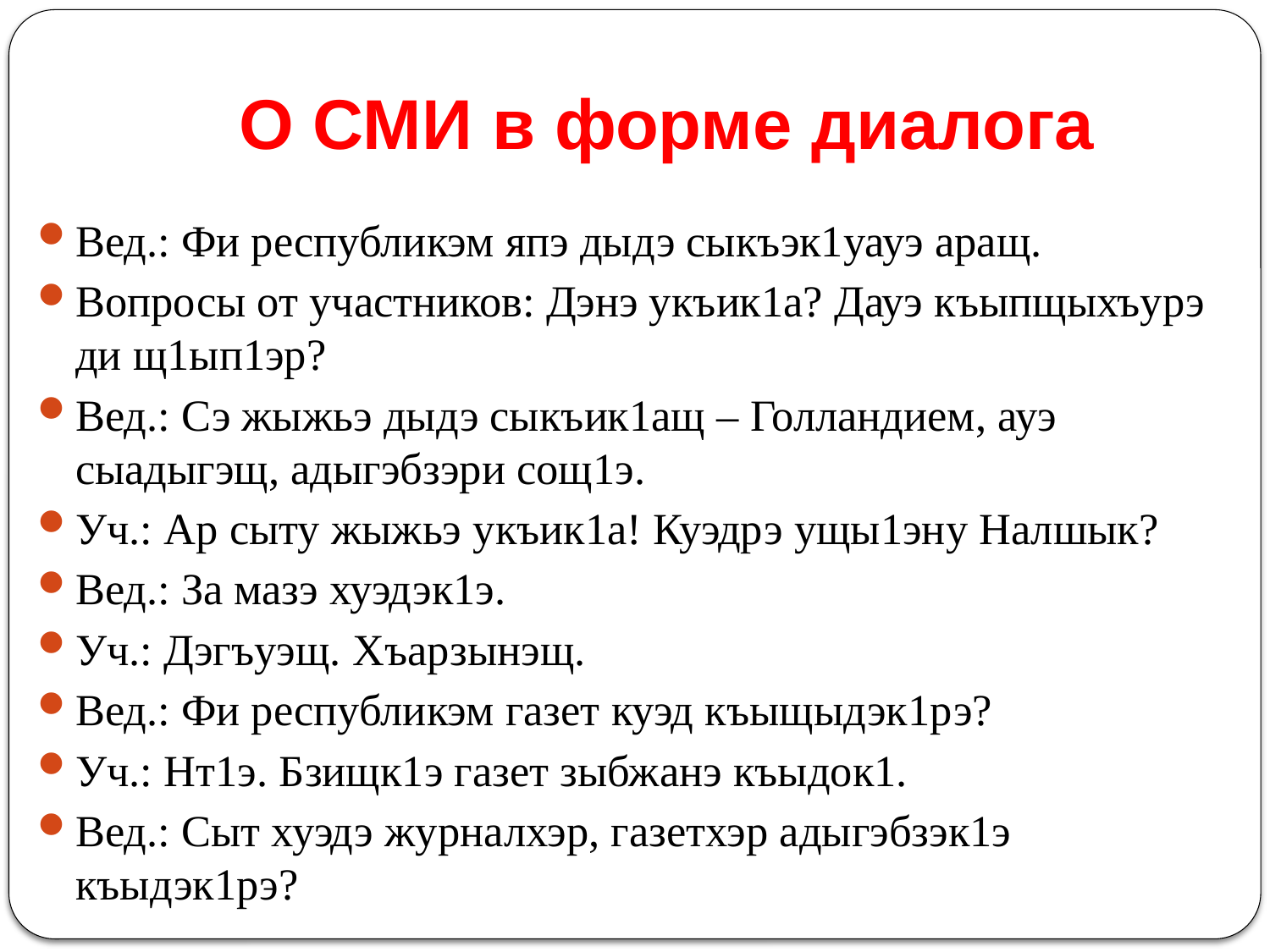

# О СМИ в форме диалога
Вед.: Фи республикэм япэ дыдэ сыкъэк1уауэ аращ.
Вопросы от участников: Дэнэ укъик1а? Дауэ къыпщыхъурэ ди щ1ып1эр?
Вед.: Сэ жыжьэ дыдэ сыкъик1ащ – Голландием, ауэ сыадыгэщ, адыгэбзэри сощ1э.
Уч.: Ар сыту жыжьэ укъик1а! Куэдрэ ущы1эну Налшык?
Вед.: За мазэ хуэдэк1э.
Уч.: Дэгъуэщ. Хъарзынэщ.
Вед.: Фи республикэм газет куэд къыщыдэк1рэ?
Уч.: Нт1э. Бзищк1э газет зыбжанэ къыдок1.
Вед.: Сыт хуэдэ журналхэр, газетхэр адыгэбзэк1э къыдэк1рэ?